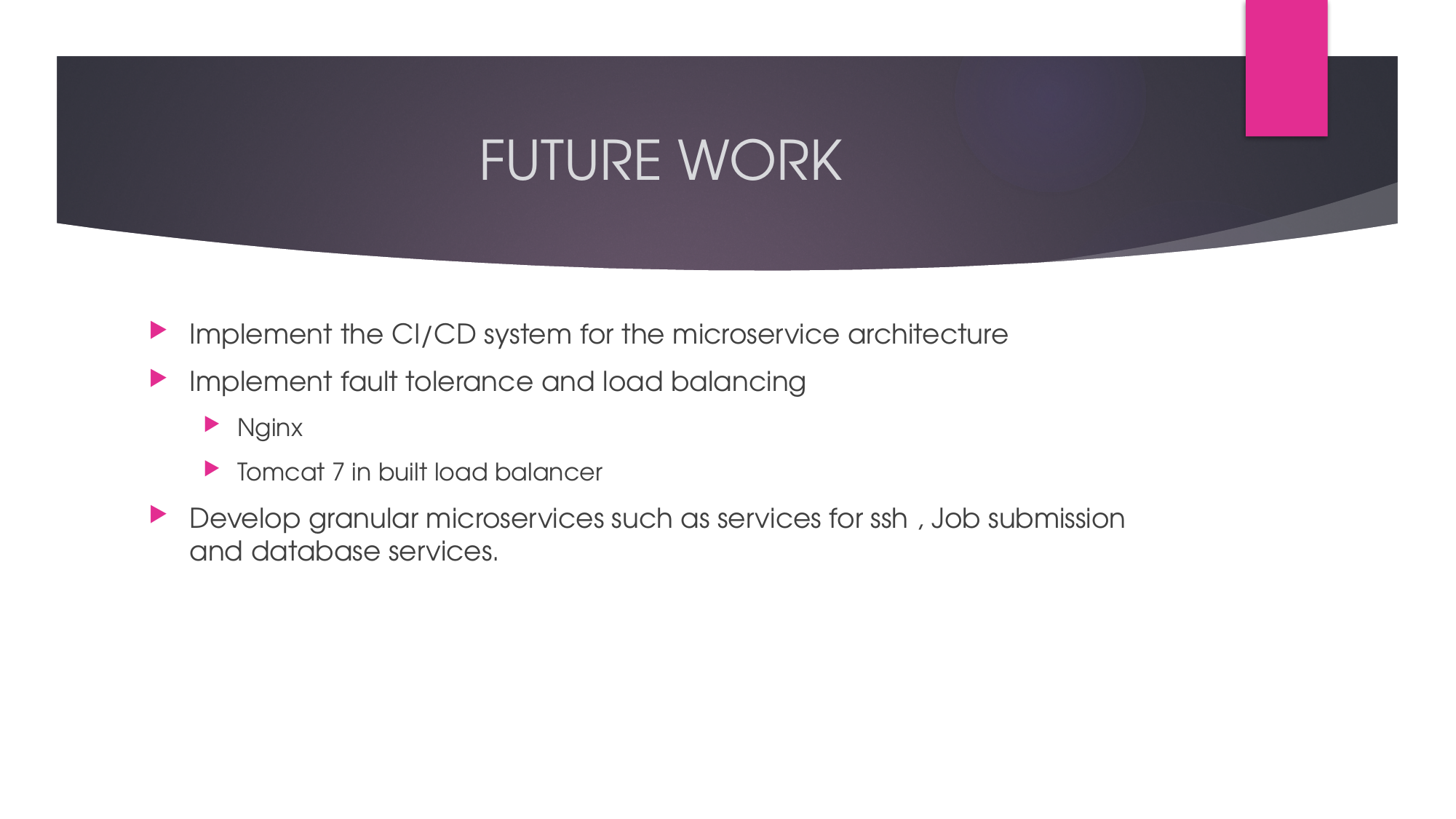

# FUTURE WORK
Implement the CI/CD system for the microservice architecture
Implement fault tolerance and load balancing
Nginx
Tomcat 7 in built load balancer
Develop granular microservices such as services for ssh , Job submission and database services.